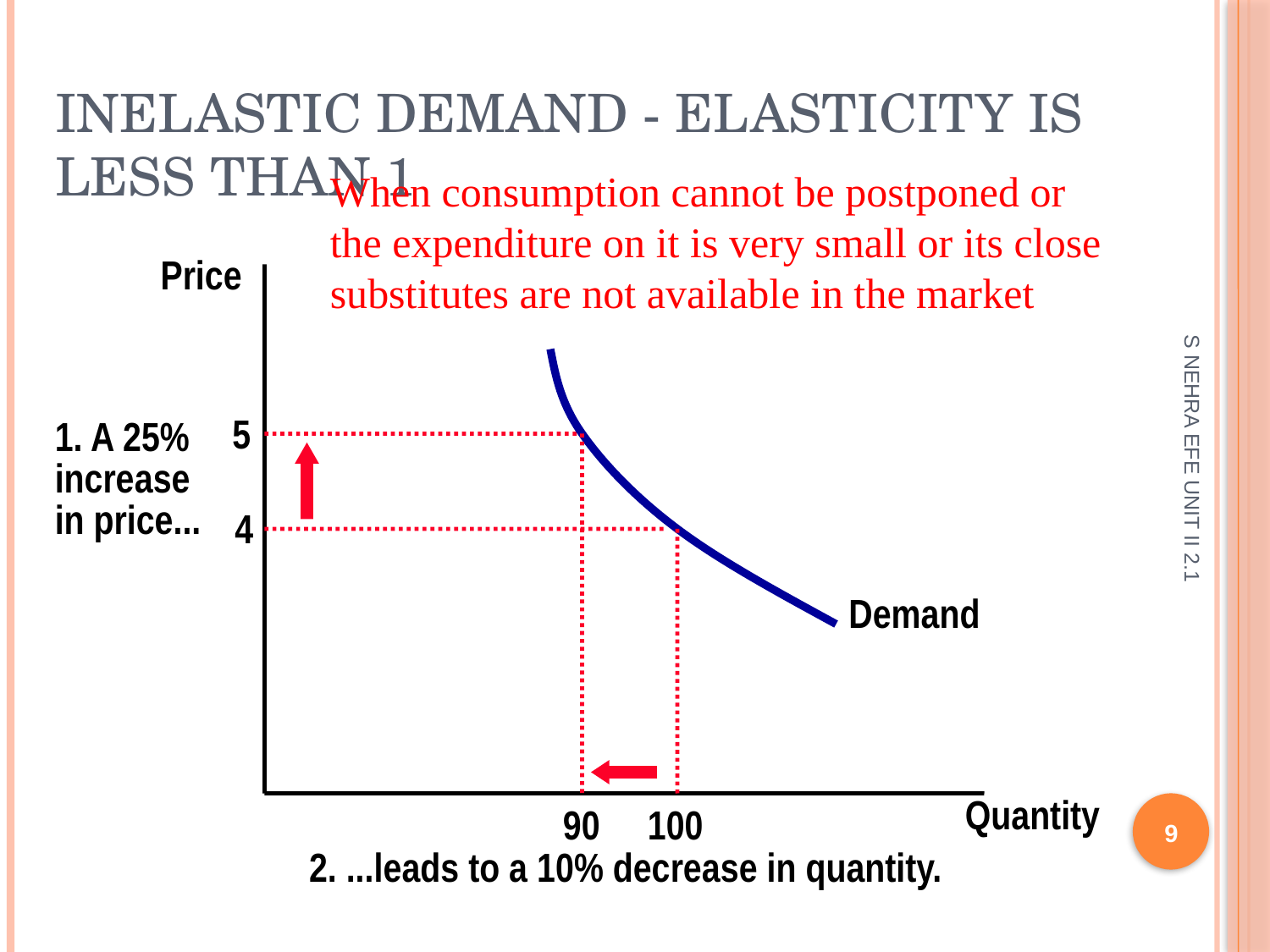

# Inelastic Demand - Elasticity is less than 1
When consumption cannot be postponed or the expenditure on it is very small or its close substitutes are not available in the market
Price

Demand
  5

1. A 25%
increase
in price...

90
4

S NEHRA EFE UNIT II 2.1

100

2. ...leads to a 10% decrease in quantity.
Quantity

9